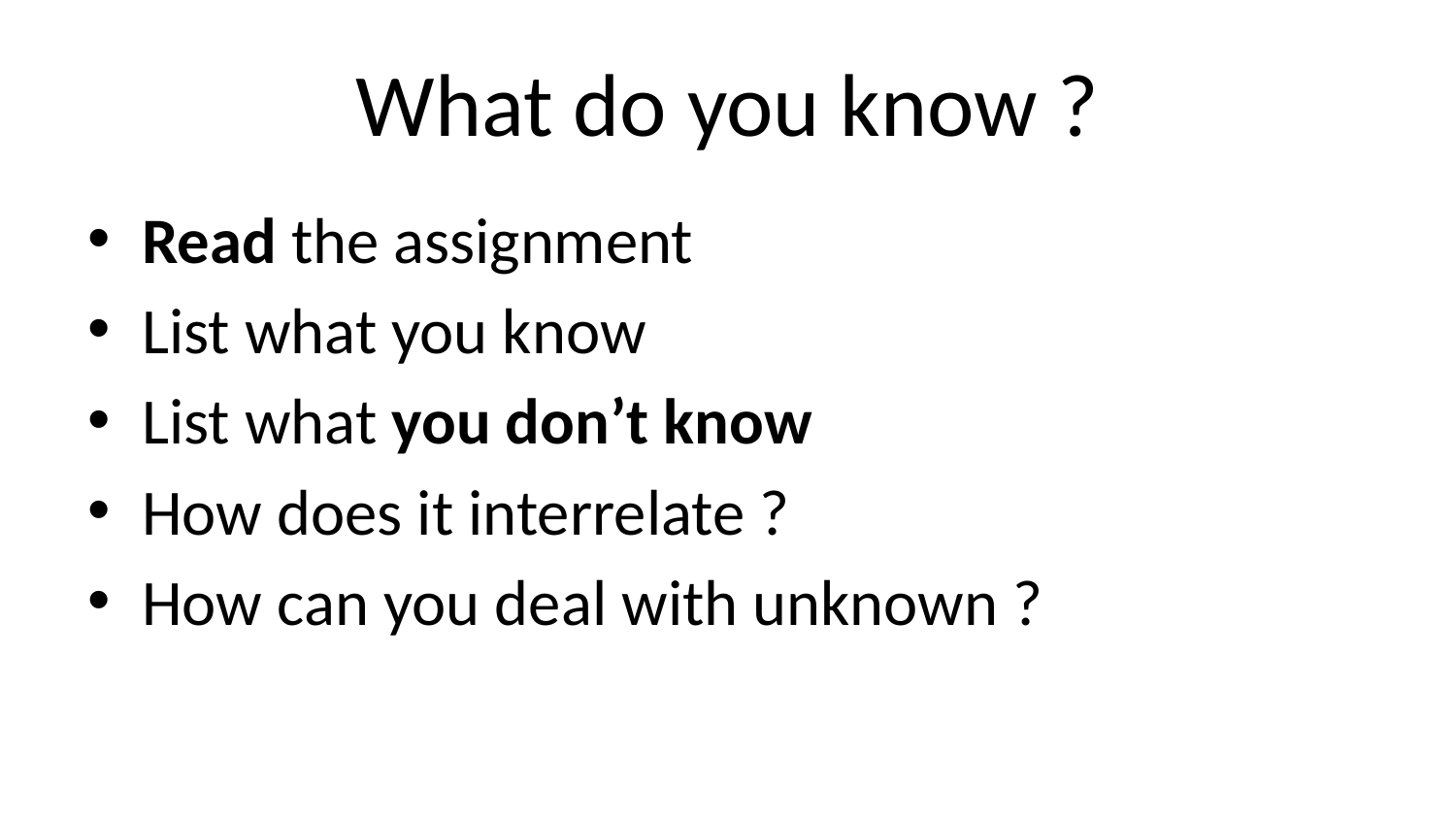

# What do you know ?
Read the assignment
List what you know
List what you don’t know
How does it interrelate ?
How can you deal with unknown ?